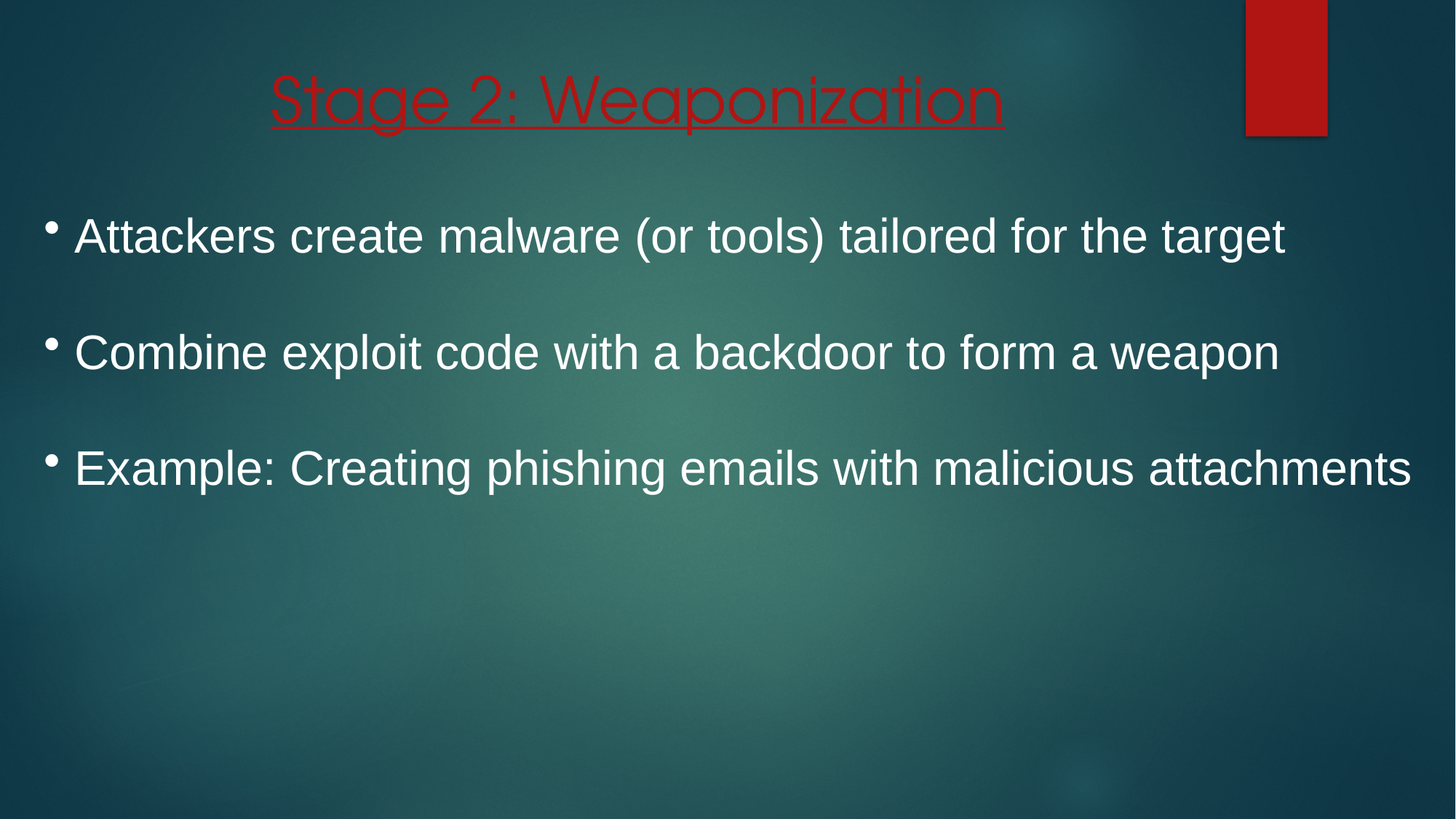

# Stage 2: Weaponization

 Attackers create malware (or tools) tailored for the target

 Combine exploit code with a backdoor to form a weapon

 Example: Creating phishing emails with malicious attachments